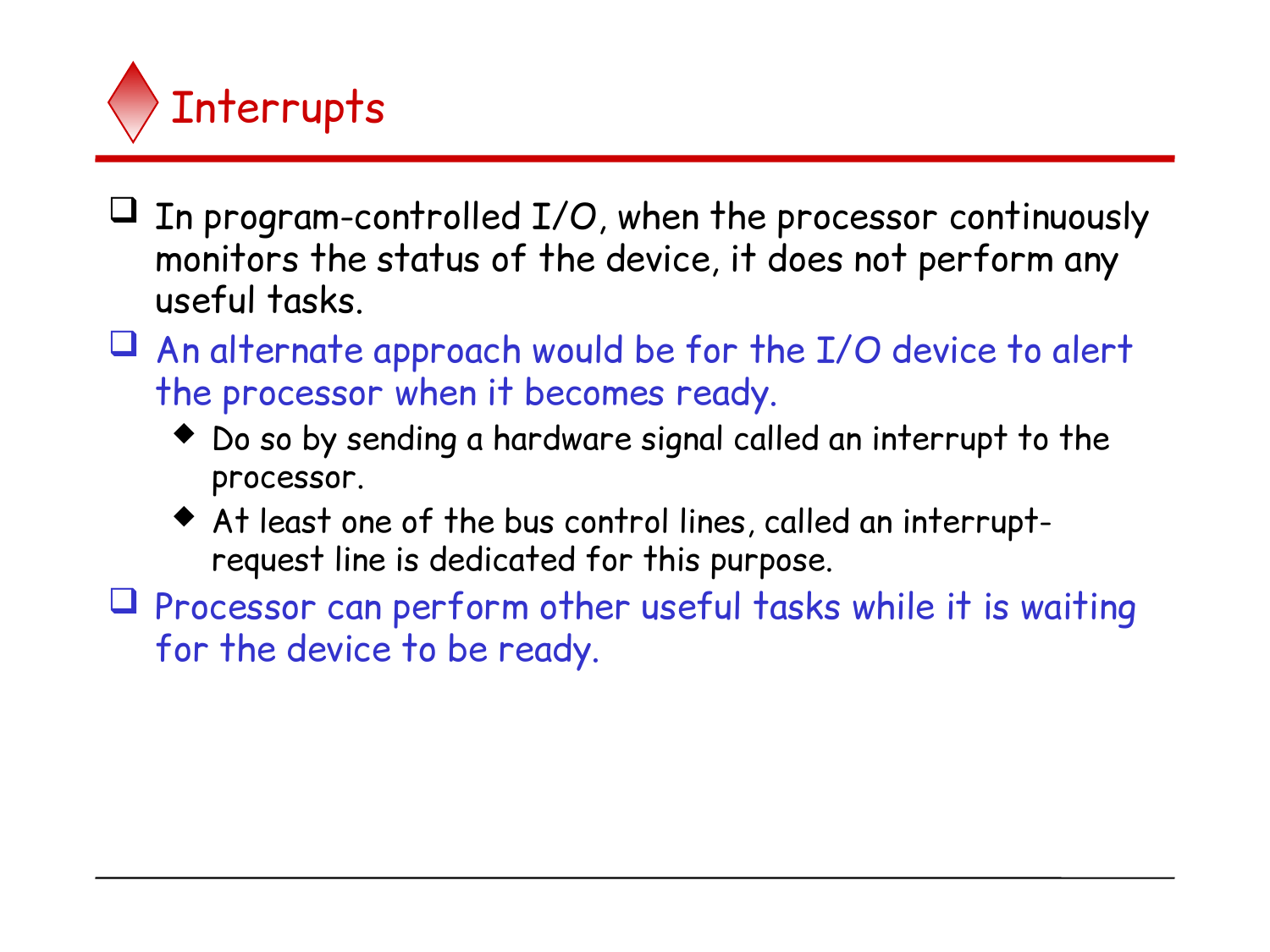

# Interrupts
In program-controlled I/O, when the processor continuously monitors the status of the device, it does not perform any useful tasks.
An alternate approach would be for the I/O device to alert the processor when it becomes ready.
Do so by sending a hardware signal called an interrupt to the processor.
At least one of the bus control lines, called an interrupt-request line is dedicated for this purpose.
Processor can perform other useful tasks while it is waiting for the device to be ready.